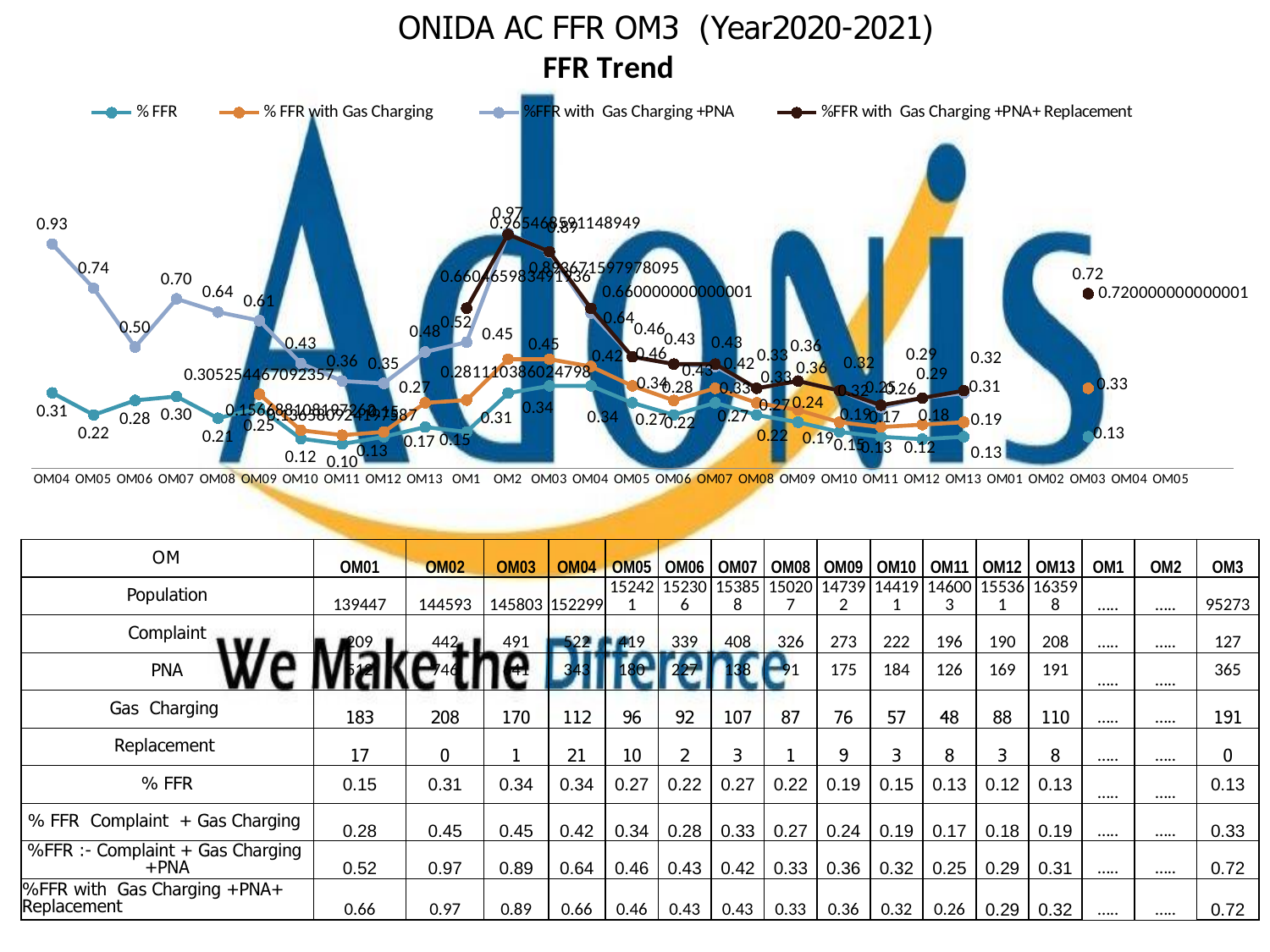

# ONIDA AC FFR OM3  (Year2020-2021)

[unsupported chart]

| OM | OM01 | OM02 | OM03 | OM04 | OM05 | OM06 | OM07 | OM08 | OM09 | OM10 | OM11 | OM12 | OM13 | OM1 | OM2 | OM3 |
| --- | --- | --- | --- | --- | --- | --- | --- | --- | --- | --- | --- | --- | --- | --- | --- | --- |
| Population | 139447 | 144593 | 145803 | 152299 | 152421 | 152306 | 153858 | 150207 | 147392 | 144191 | 146003 | 155361 | 163598 | ….. | ….. | 95273 |
| Complaint | 209 | 442 | 491 | 522 | 419 | 339 | 408 | 326 | 273 | 222 | 196 | 190 | 208 | ….. | ….. | 127 |
| PNA | 512 | 746 | 641 | 343 | 180 | 227 | 138 | 91 | 175 | 184 | 126 | 169 | 191 | ….. | ….. | 365 |
| Gas Charging | 183 | 208 | 170 | 112 | 96 | 92 | 107 | 87 | 76 | 57 | 48 | 88 | 110 | ….. | ….. | 191 |
| Replacement | 17 | 0 | 1 | 21 | 10 | 2 | 3 | 1 | 9 | 3 | 8 | 3 | 8 | ….. | ….. | 0 |
| % FFR | 0.15 | 0.31 | 0.34 | 0.34 | 0.27 | 0.22 | 0.27 | 0.22 | 0.19 | 0.15 | 0.13 | 0.12 | 0.13 | ….. | ….. | 0.13 |
| % FFR Complaint + Gas Charging | 0.28 | 0.45 | 0.45 | 0.42 | 0.34 | 0.28 | 0.33 | 0.27 | 0.24 | 0.19 | 0.17 | 0.18 | 0.19 | ….. | ….. | 0.33 |
| %FFR :- Complaint + Gas Charging +PNA | 0.52 | 0.97 | 0.89 | 0.64 | 0.46 | 0.43 | 0.42 | 0.33 | 0.36 | 0.32 | 0.25 | 0.29 | 0.31 | ….. | ….. | 0.72 |
| %FFR with Gas Charging +PNA+ Replacement | 0.66 | 0.97 | 0.89 | 0.66 | 0.46 | 0.43 | 0.43 | 0.33 | 0.36 | 0.32 | 0.26 | 0.29 | 0.32 | ….. | ….. | 0.72 |